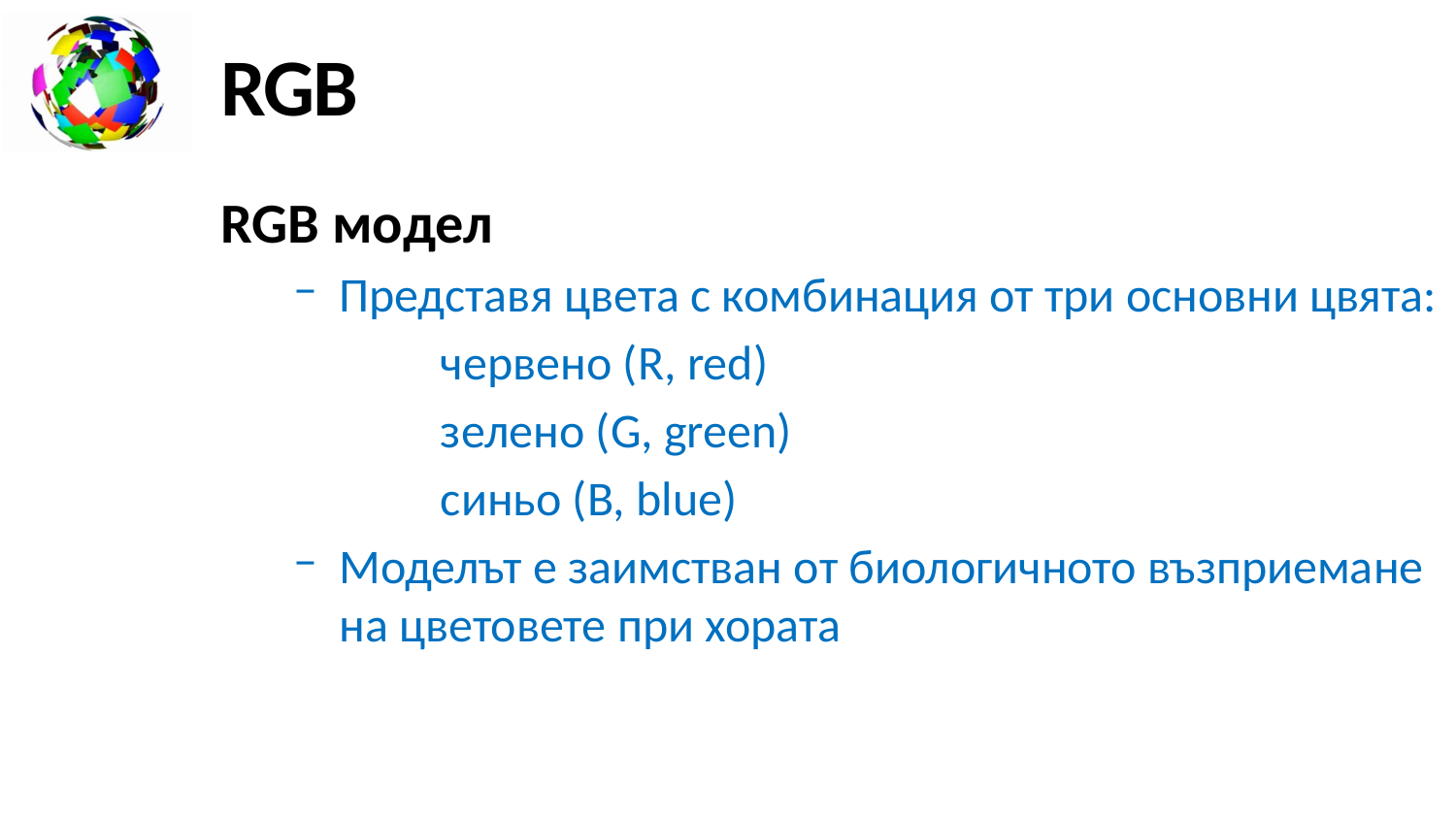

# RGB
RGB модел
Представя цвета с комбинация от три основни цвята:
червено (R, red)
зелено (G, green)
синьо (B, blue)
Моделът е заимстван от биологичното възприемане на цветовете при хората